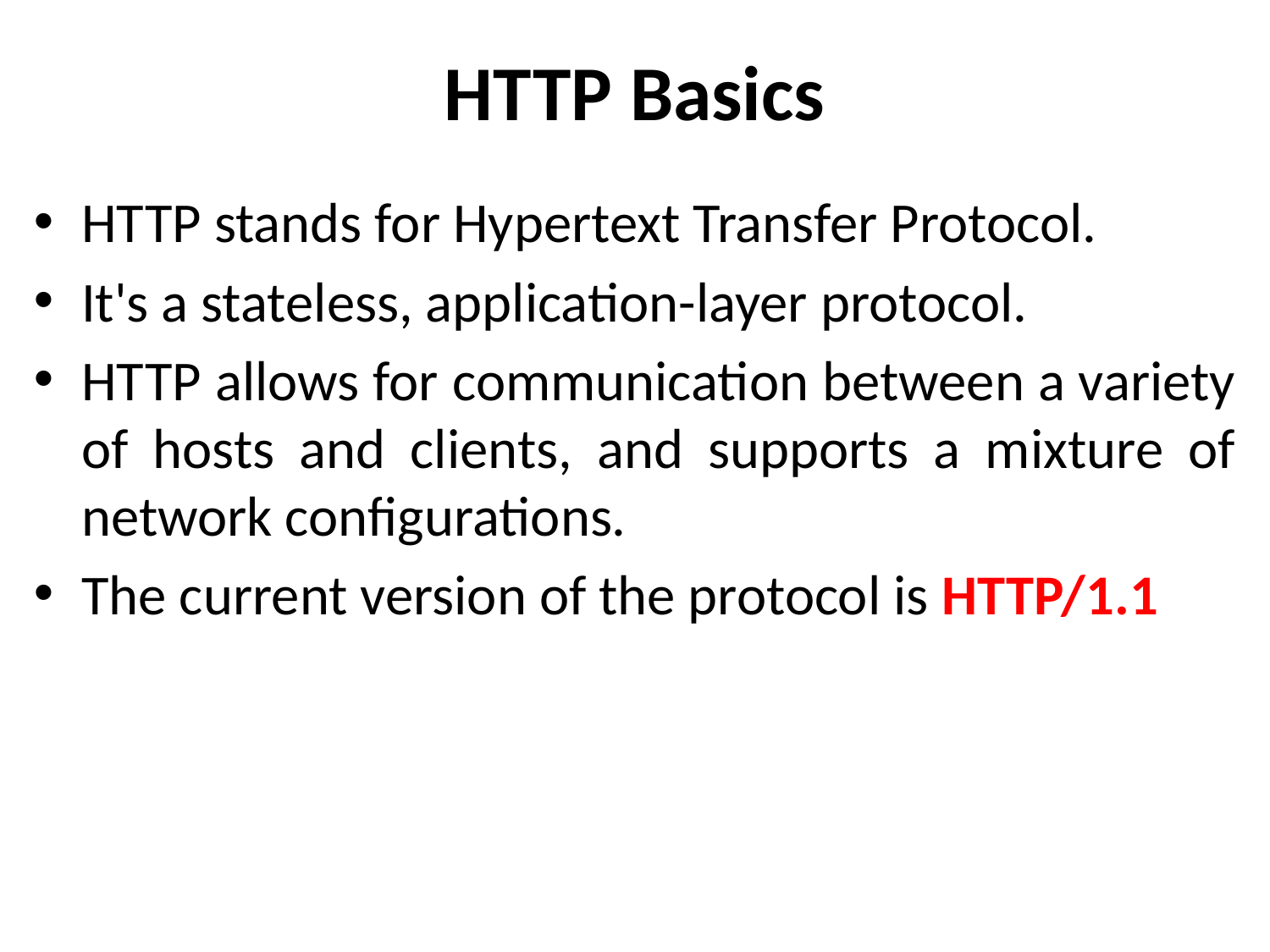

# HTTP Basics
HTTP stands for Hypertext Transfer Protocol.
It's a stateless, application-layer protocol.
HTTP allows for communication between a variety of hosts and clients, and supports a mixture of network configurations.
The current version of the protocol is HTTP/1.1